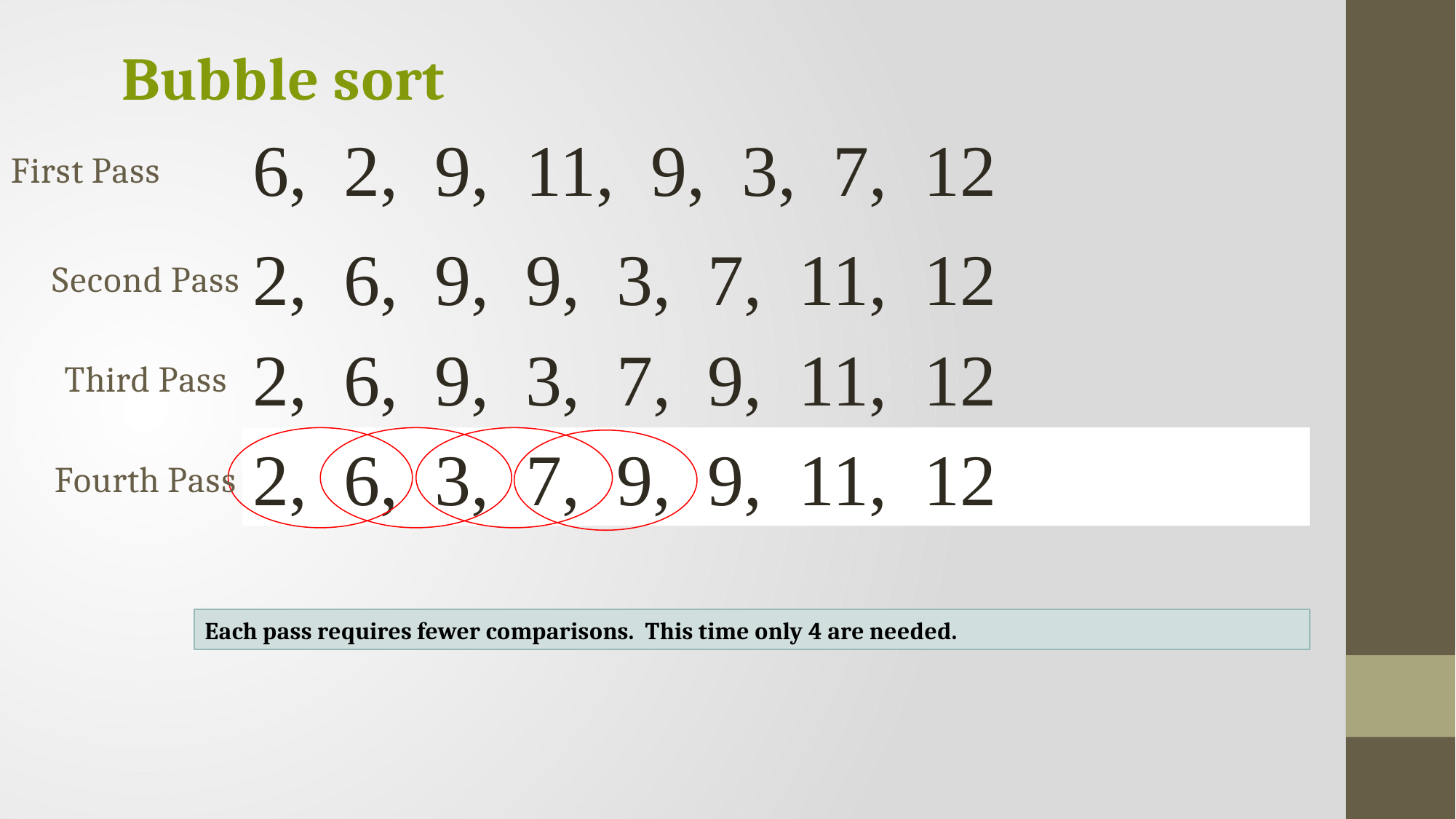

Bubble sort
6,  2,  9,  11,  9,  3,  7,  12
First Pass
2,  6,  9,  9,  3,  7,  11,  12
Second Pass
2,  6,  9,  3,  7,  9,  11,  12
Third Pass

2,  6,  9,  3,  7,  9,  11,  12
2,  6,  3,  9,  7,  9,  11,  12
2,  6,  3,  7,  9,  9,  11,  12

Fourth Pass
Each pass requires fewer comparisons.  This time only 4 are needed.